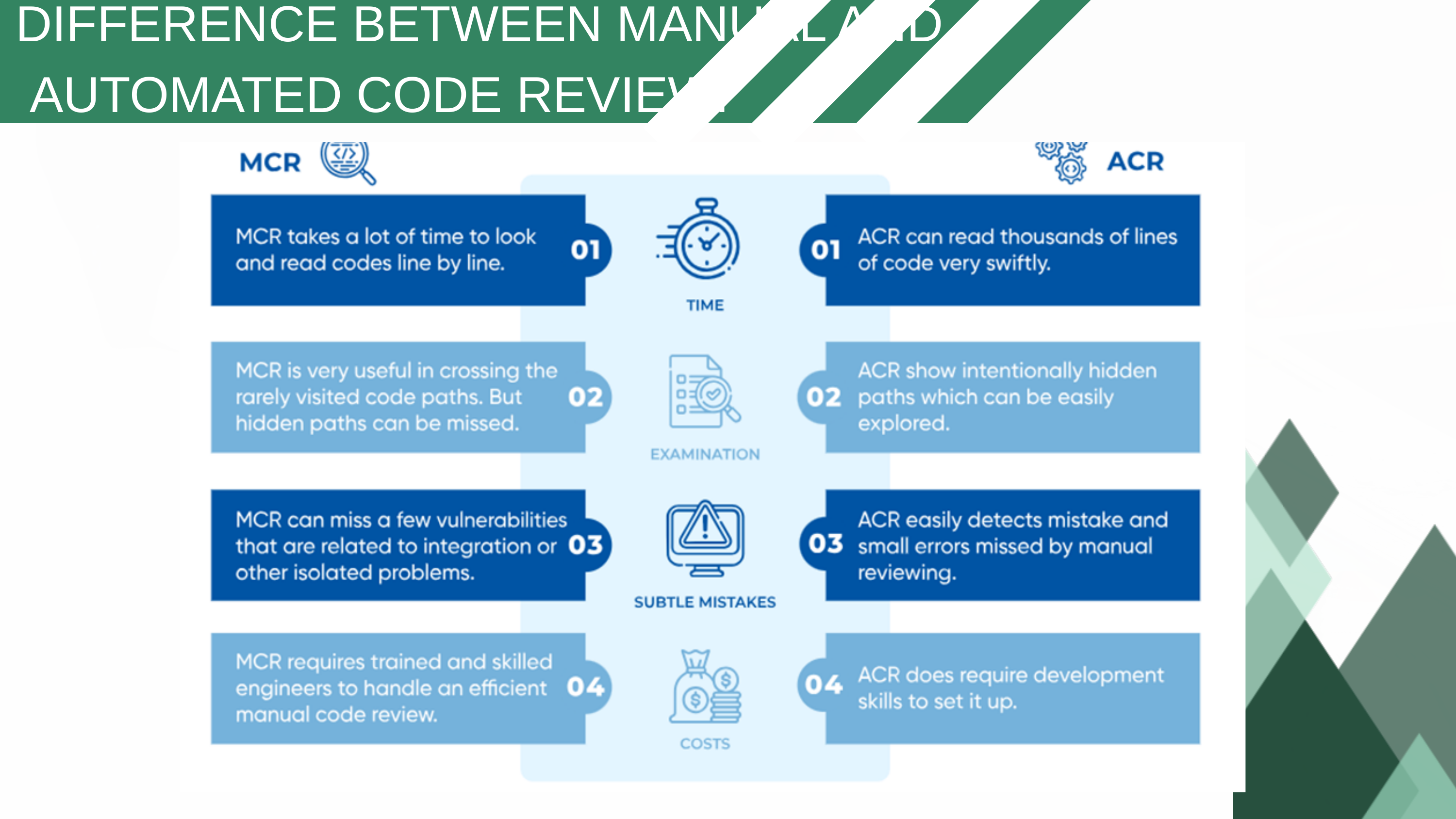

DIFFERENCE BETWEEN MANUAL AND
 AUTOMATED CODE REVIEW: